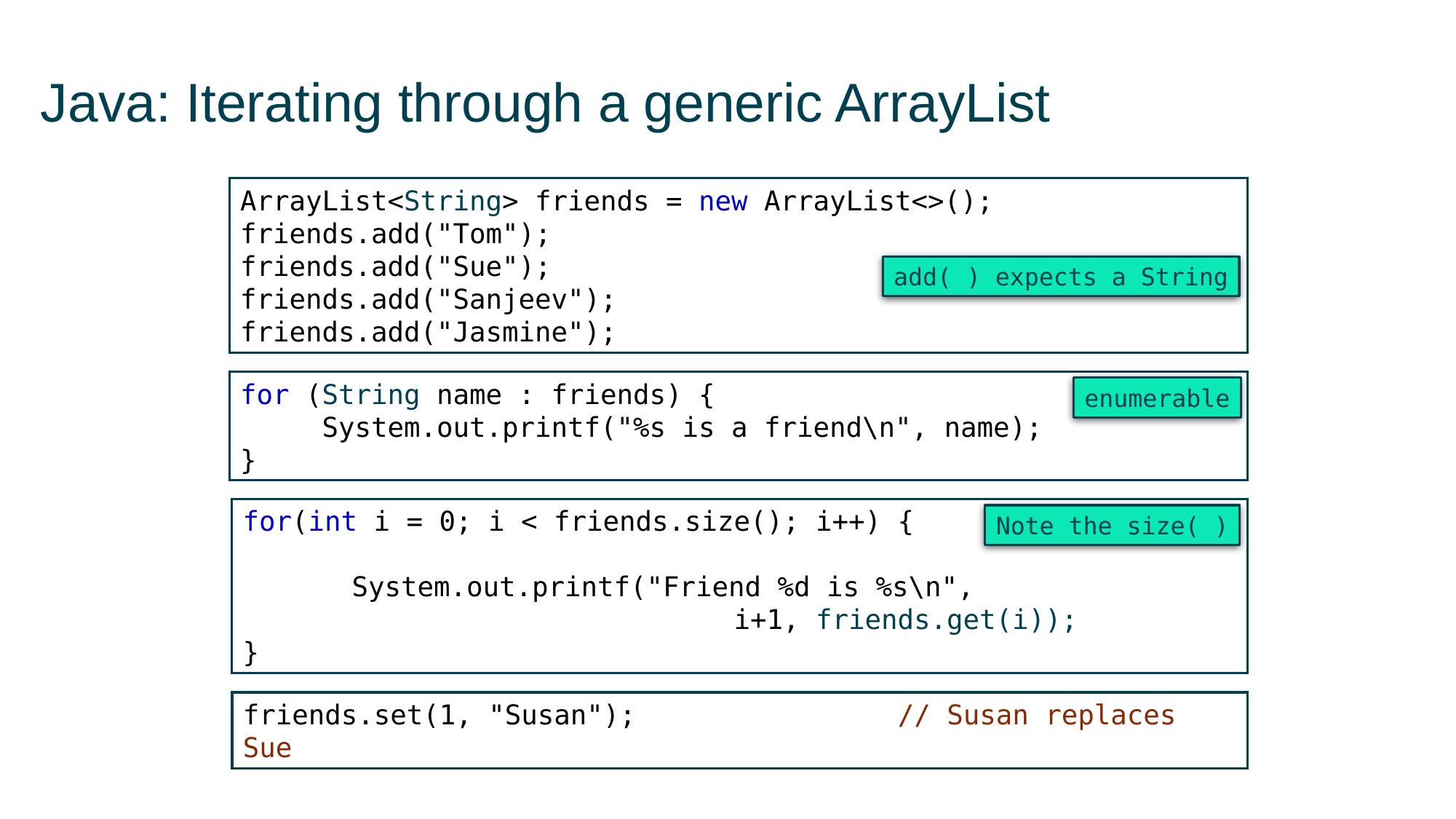

# Java: Iterating through a generic ArrayList
ArrayList<String> friends = new ArrayList<>();
friends.add("Tom");
friends.add("Sue");
friends.add("Sanjeev");
friends.add("Jasmine");
add( ) expects a String
for (String name : friends) {
     System.out.printf("%s is a friend\n", name);
}
enumerable
for(int i = 0; i < friends.size(); i++) {
	System.out.printf("Friend %d is %s\n",
                              i+1, friends.get(i));
}
Note the size( )
friends.set(1, "Susan"); 			// Susan replaces Sue